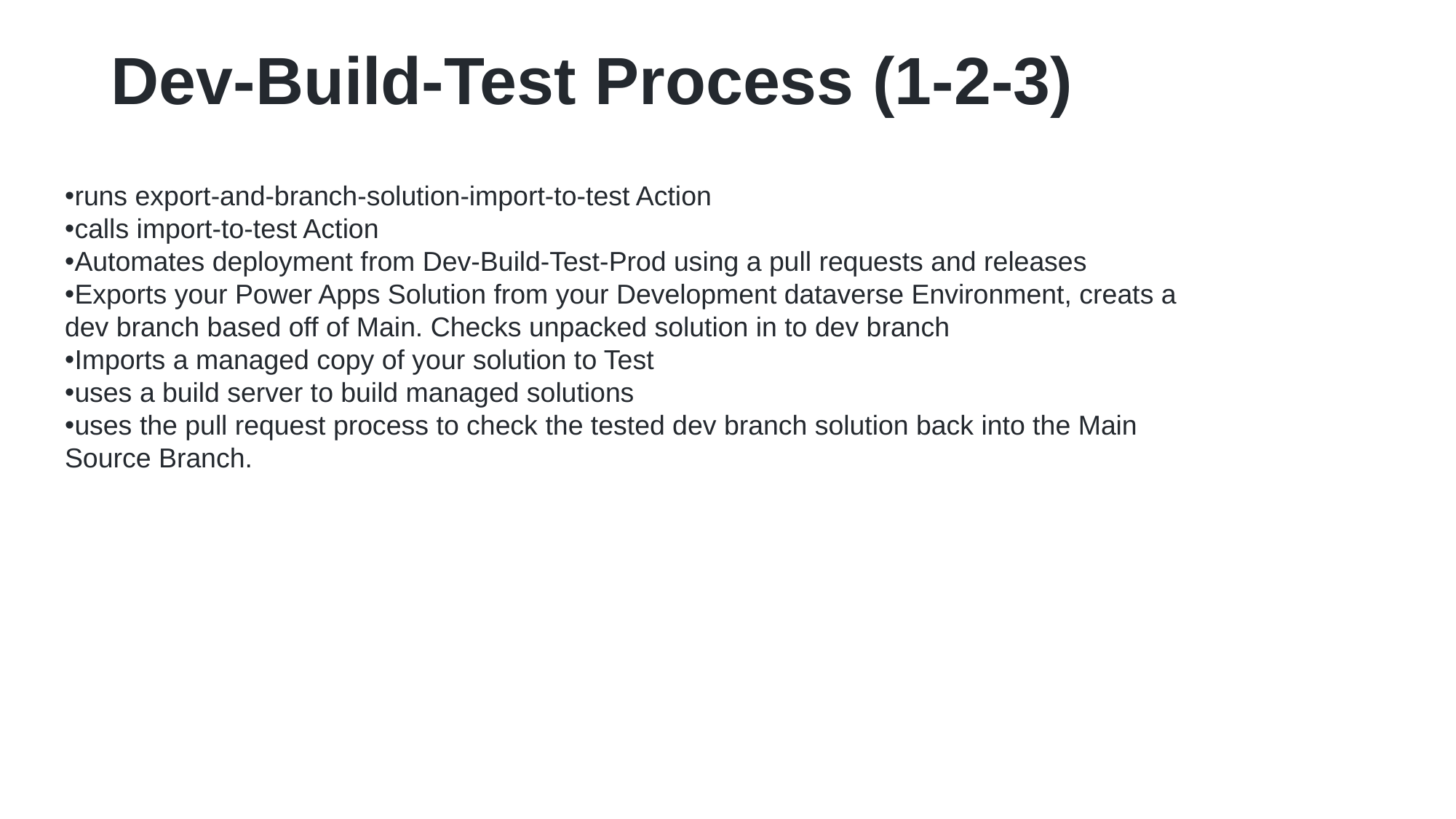

# Dev-Build-Test Process (1-2-3)
runs export-and-branch-solution-import-to-test Action
calls import-to-test Action
Automates deployment from Dev-Build-Test-Prod using a pull requests and releases
Exports your Power Apps Solution from your Development dataverse Environment, creats a dev branch based off of Main. Checks unpacked solution in to dev branch
Imports a managed copy of your solution to Test
uses a build server to build managed solutions
uses the pull request process to check the tested dev branch solution back into the Main Source Branch.